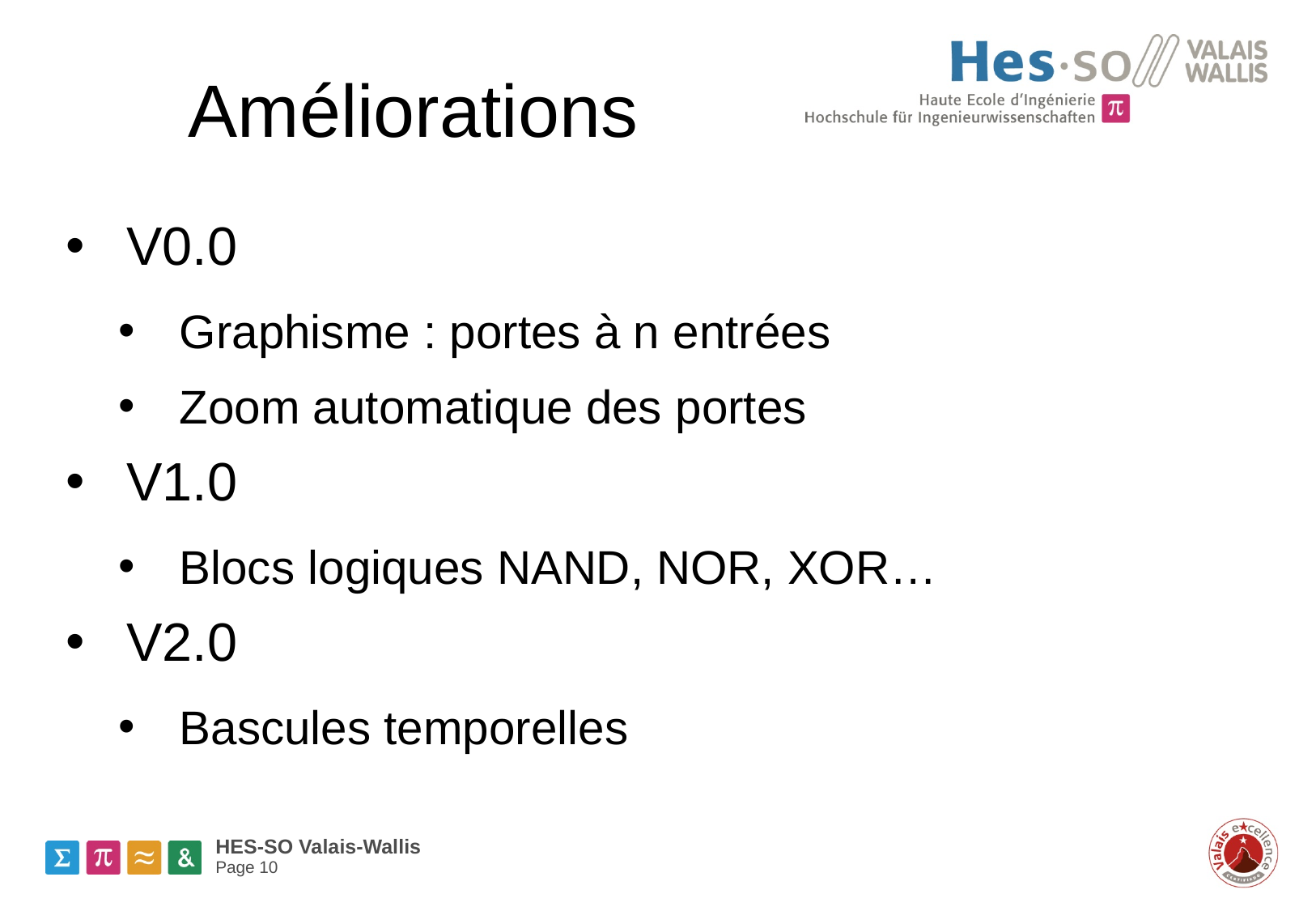

# Améliorations
V0.0
Graphisme : portes à n entrées
Zoom automatique des portes
V1.0
Blocs logiques NAND, NOR, XOR…
V2.0
Bascules temporelles